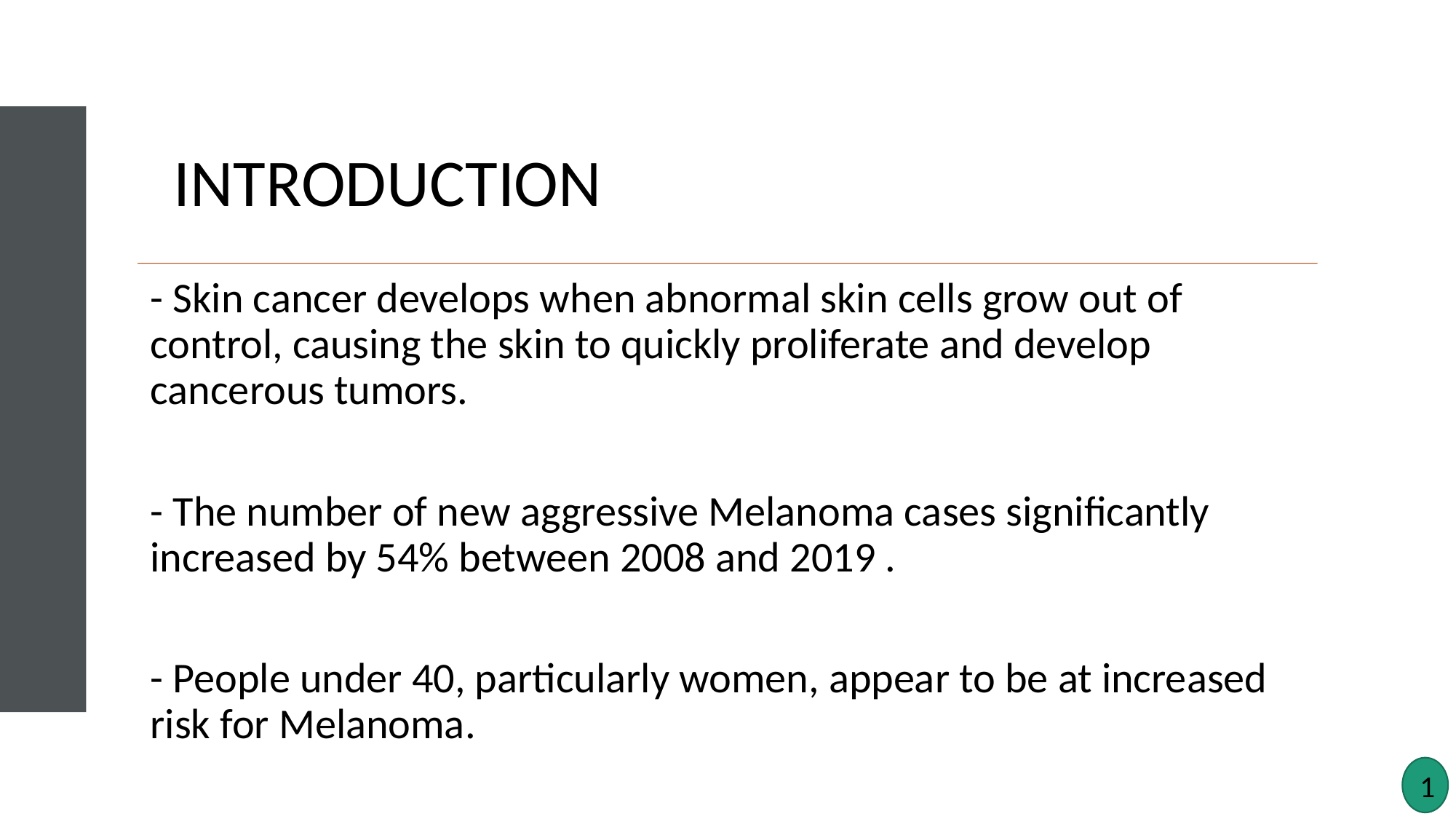

INTRODUCTION
- Skin cancer develops when abnormal skin cells grow out of control, causing the skin to quickly proliferate and develop cancerous tumors.

- The number of new aggressive Melanoma cases significantly increased by 54% between 2008 and 2019 .

- People under 40, particularly women, appear to be at increased risk for Melanoma.
1